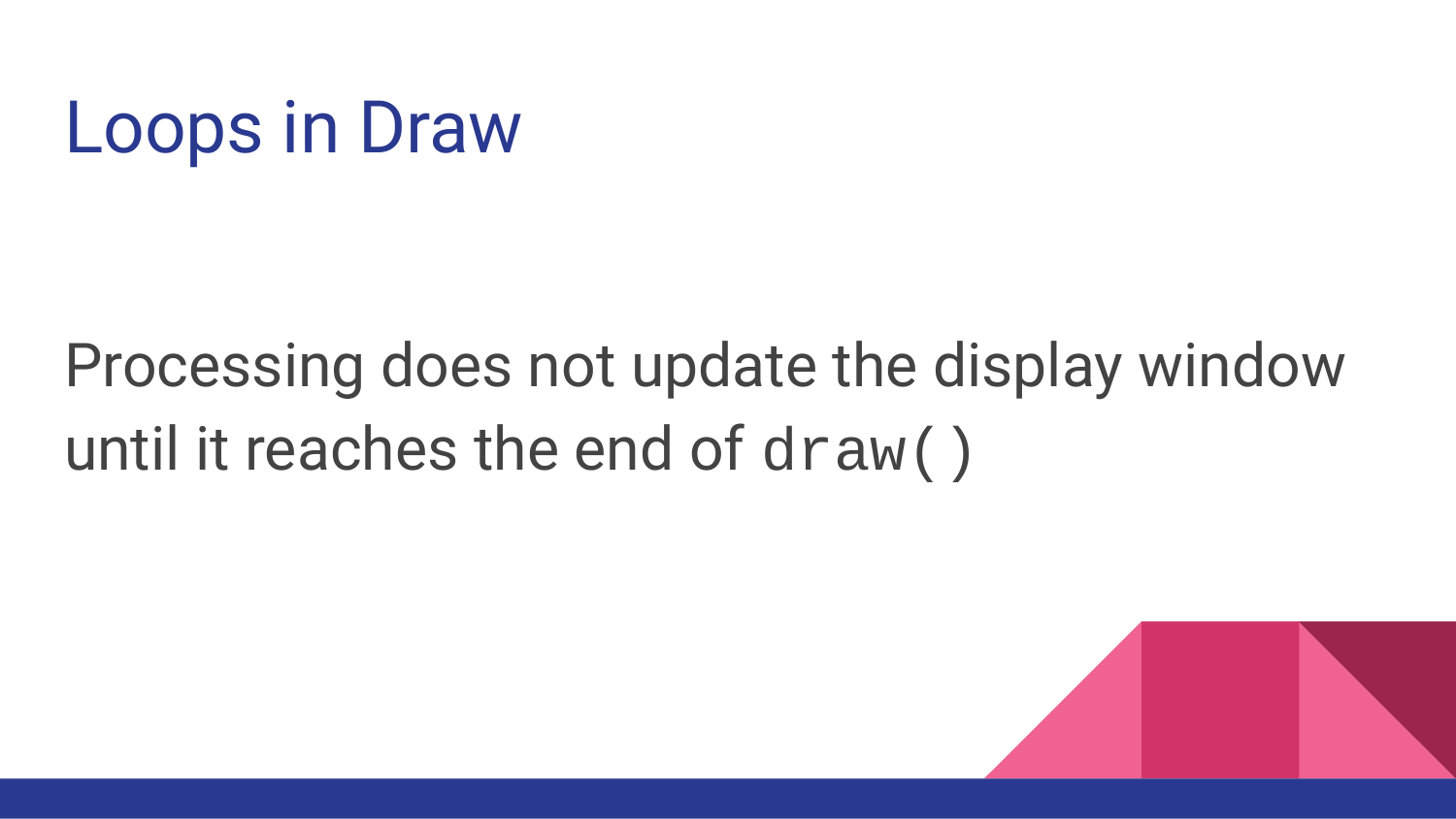

# Loops in Draw

Processing does not update the display window until it reaches the end of draw()